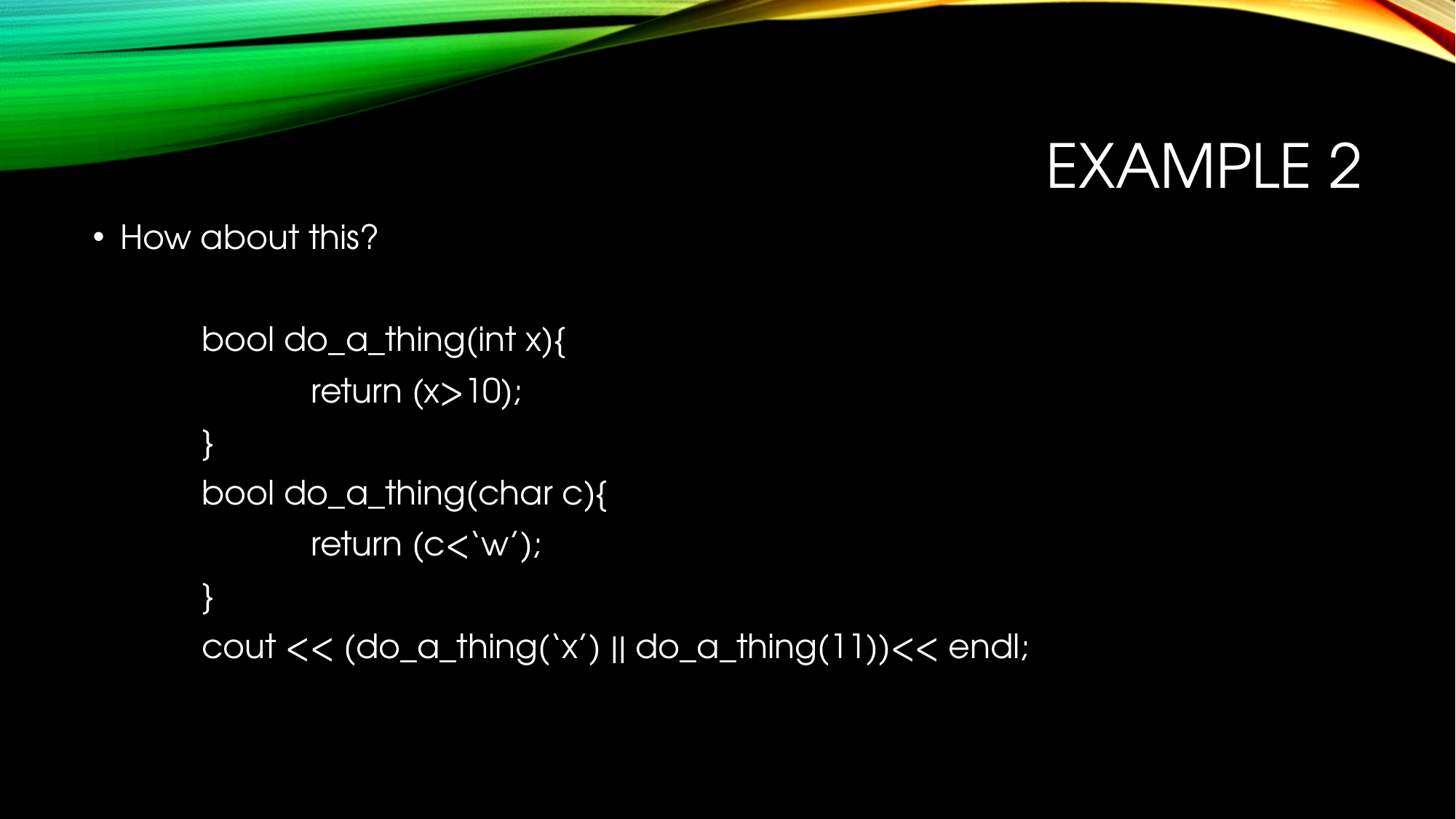

# Example 2
How about this?

	bool do_a_thing(int x){
		return (x>10);
	}
	bool do_a_thing(char c){
		return (c<‘w’);
	}
	cout << (do_a_thing(‘x’) || do_a_thing(11))<< endl;